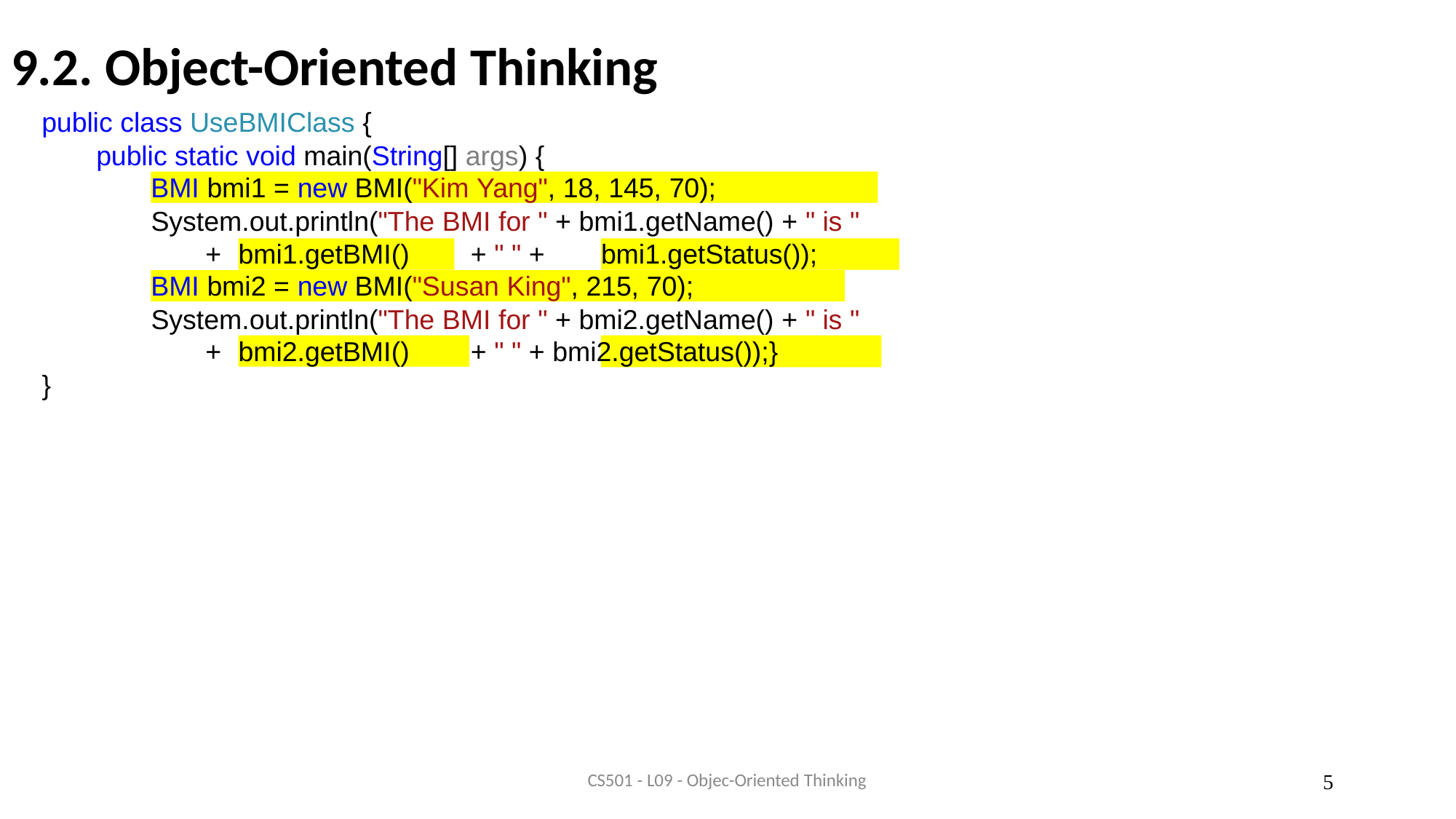

# 9.2. Object-Oriented Thinking
public class UseBMIClass {
public static void main(String[] args) {
BMI bmi1 = new BMI("Kim Yang", 18, 145, 70);
System.out.println("The BMI for " + bmi1.getName() + " is "
+	+ " " +
bmi1.getBMI()
bmi1.getStatus());
BMI bmi2 = new BMI("Susan King", 215, 70);
System.out.println("The BMI for " + bmi2.getName() + " is "
+	+ " " + bmi2.getStatus());}
bmi2.getBMI()

}
CS501 - L09 - Objec-Oriented Thinking
5